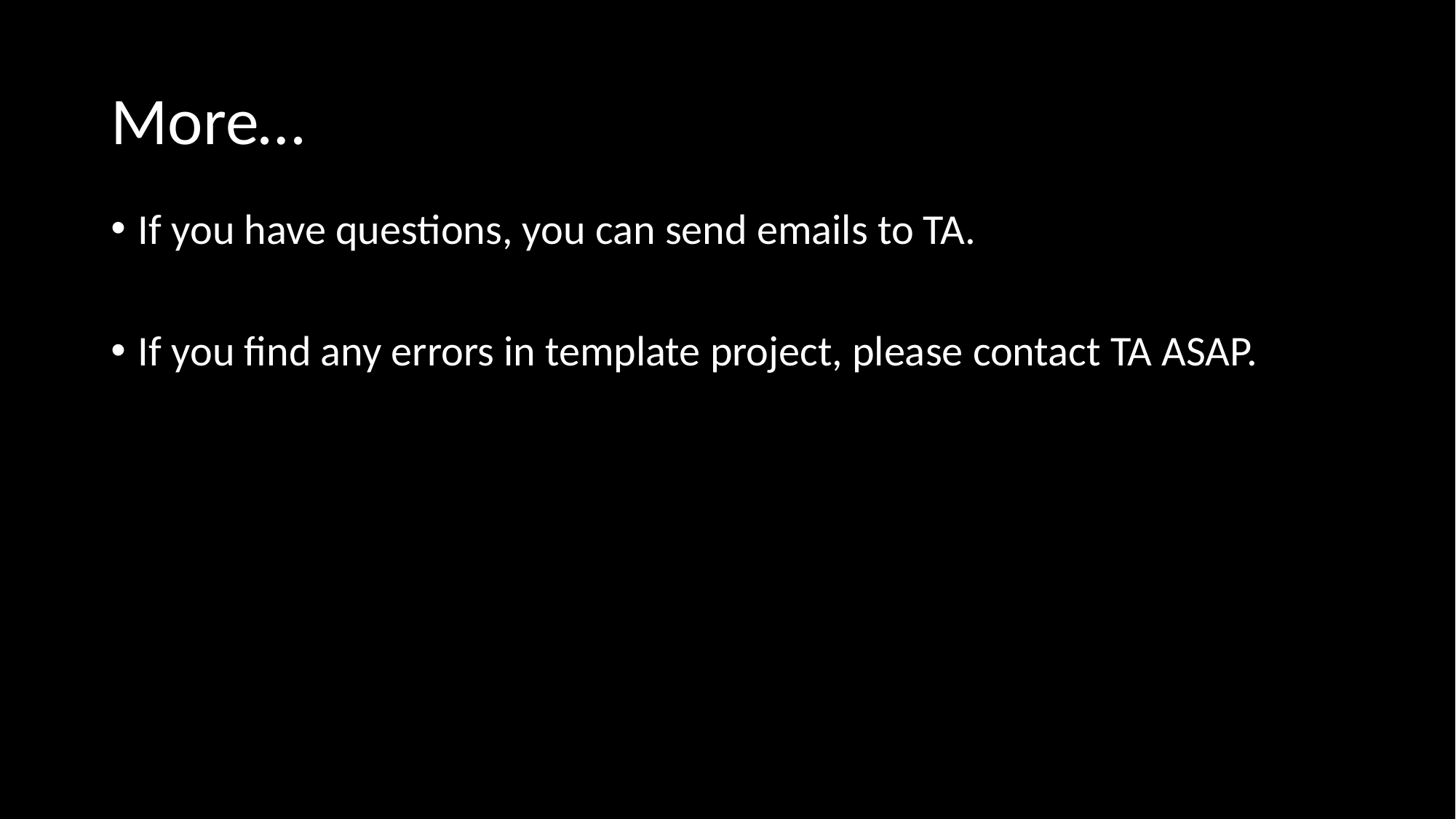

# More…
If you have questions, you can send emails to TA.

If you find any errors in template project, please contact TA ASAP.